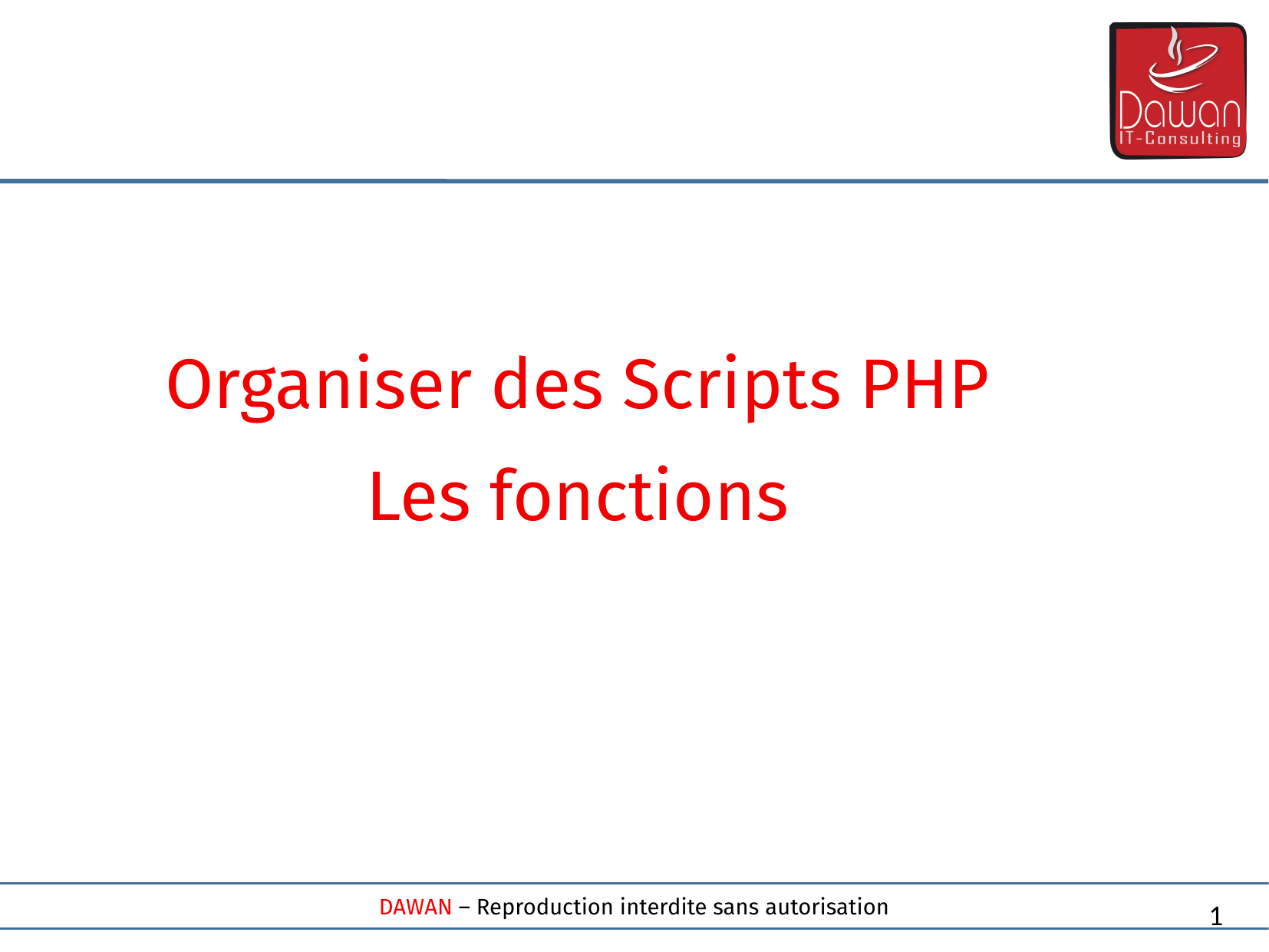

Organiser des Scripts PHP
Les fonctions
1